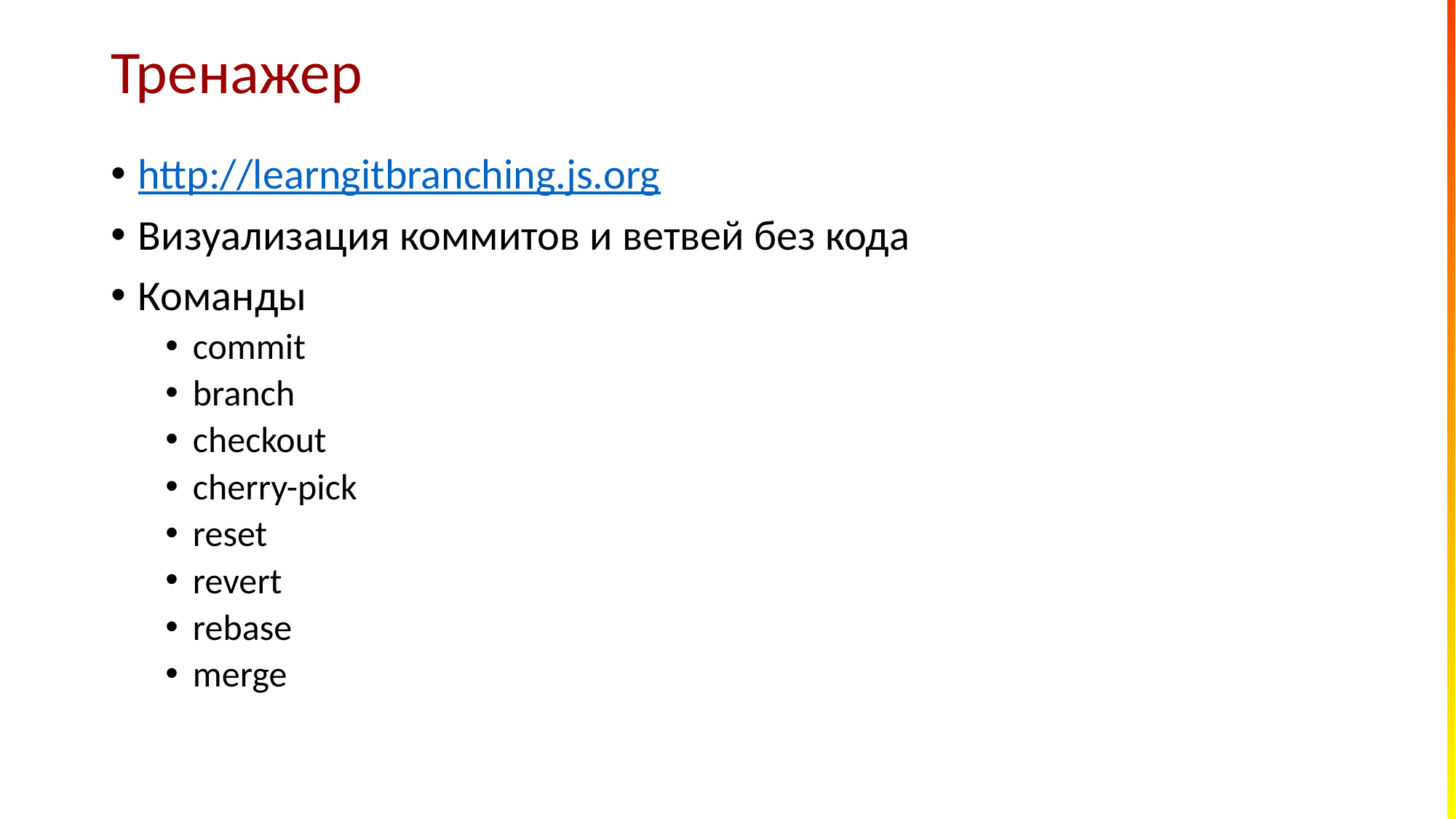

# Тренажер
http://learngitbranching.js.org
Визуализация коммитов и ветвей без кода
Команды
commit
branch
checkout
cherry-pick
reset
revert
rebase
merge